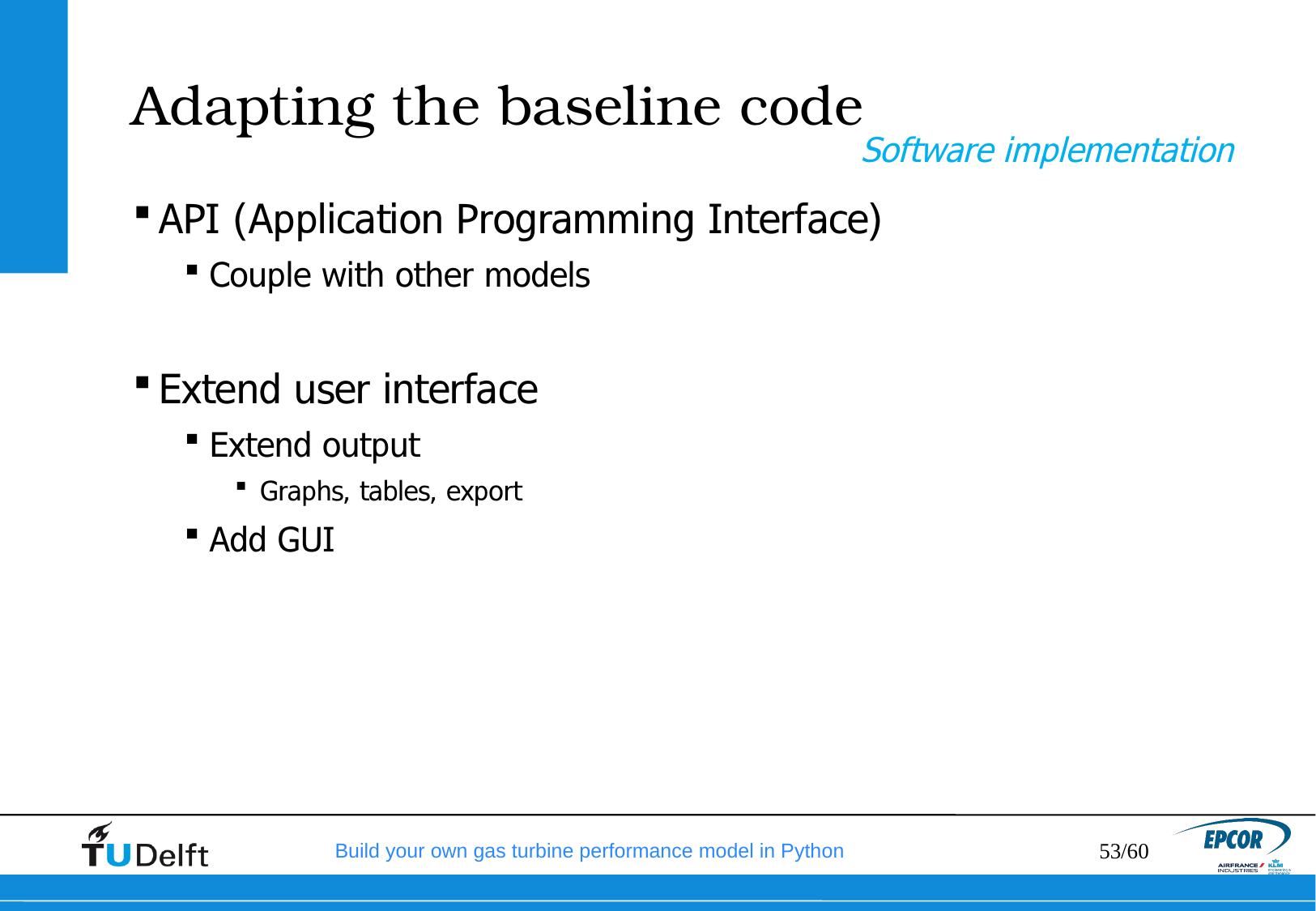

# Adapting the baseline code
Software implementation

API (Application Programming Interface)
Couple with other models

Extend user interface
Extend output
Graphs, tables, export
Add GUI